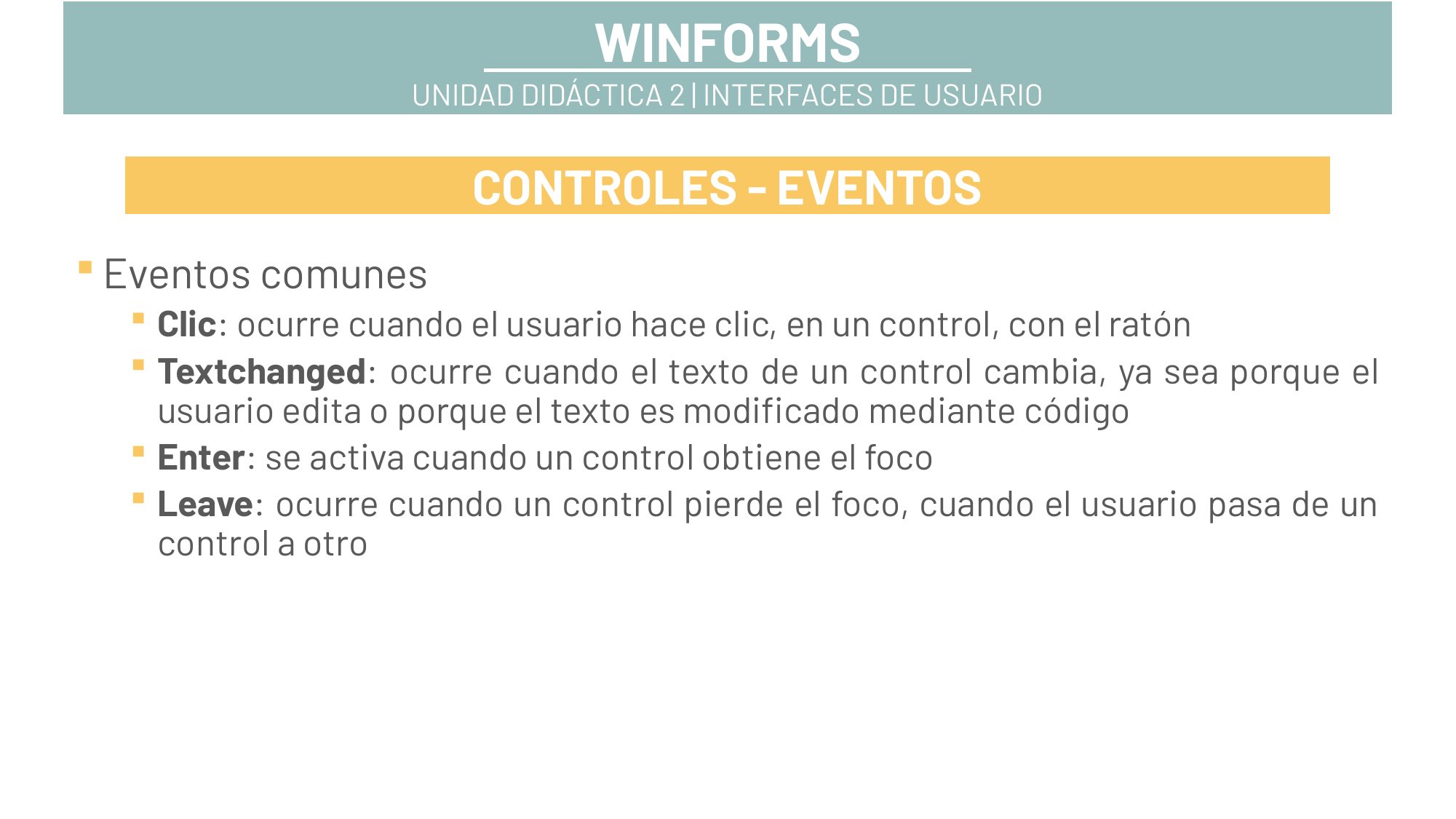

WINFORMS
UNIDAD DIDÁCTICA 2 | INTERFACES DE USUARIO
CONTROLES - EVENTOS

Eventos comunes
Clic: ocurre cuando el usuario hace clic, en un control, con el ratón
Textchanged: ocurre cuando el texto de un control cambia, ya sea porque el usuario edita o porque el texto es modificado mediante código
Enter: se activa cuando un control obtiene el foco
Leave: ocurre cuando un control pierde el foco, cuando el usuario pasa de un control a otro